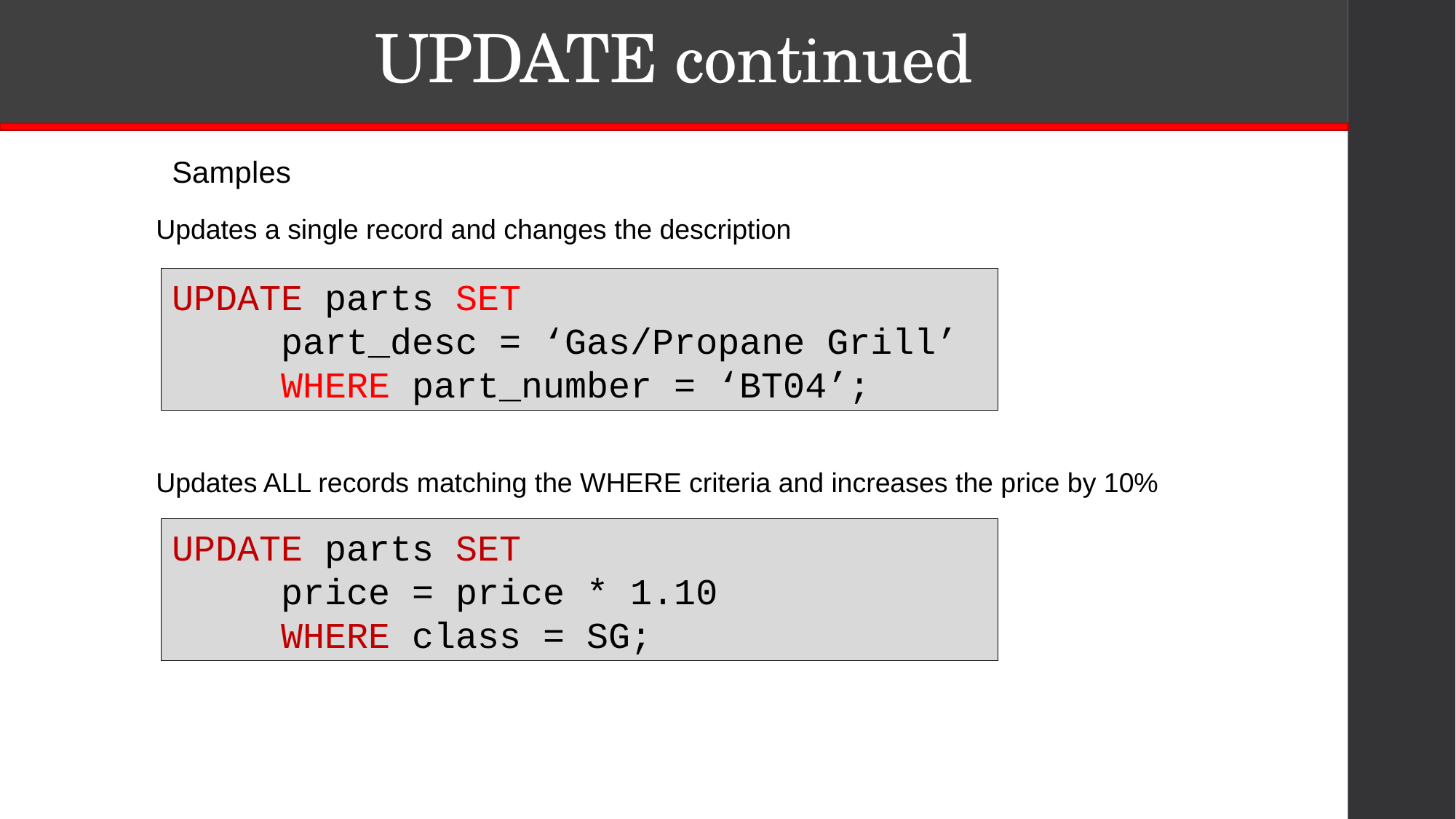

# UPDATE continued
Samples
Updates a single record and changes the description
UPDATE parts SET
	part_desc = ‘Gas/Propane Grill’
	WHERE part_number = ‘BT04’;
Updates ALL records matching the WHERE criteria and increases the price by 10%
UPDATE parts SET
	price = price * 1.10
	WHERE class = SG;